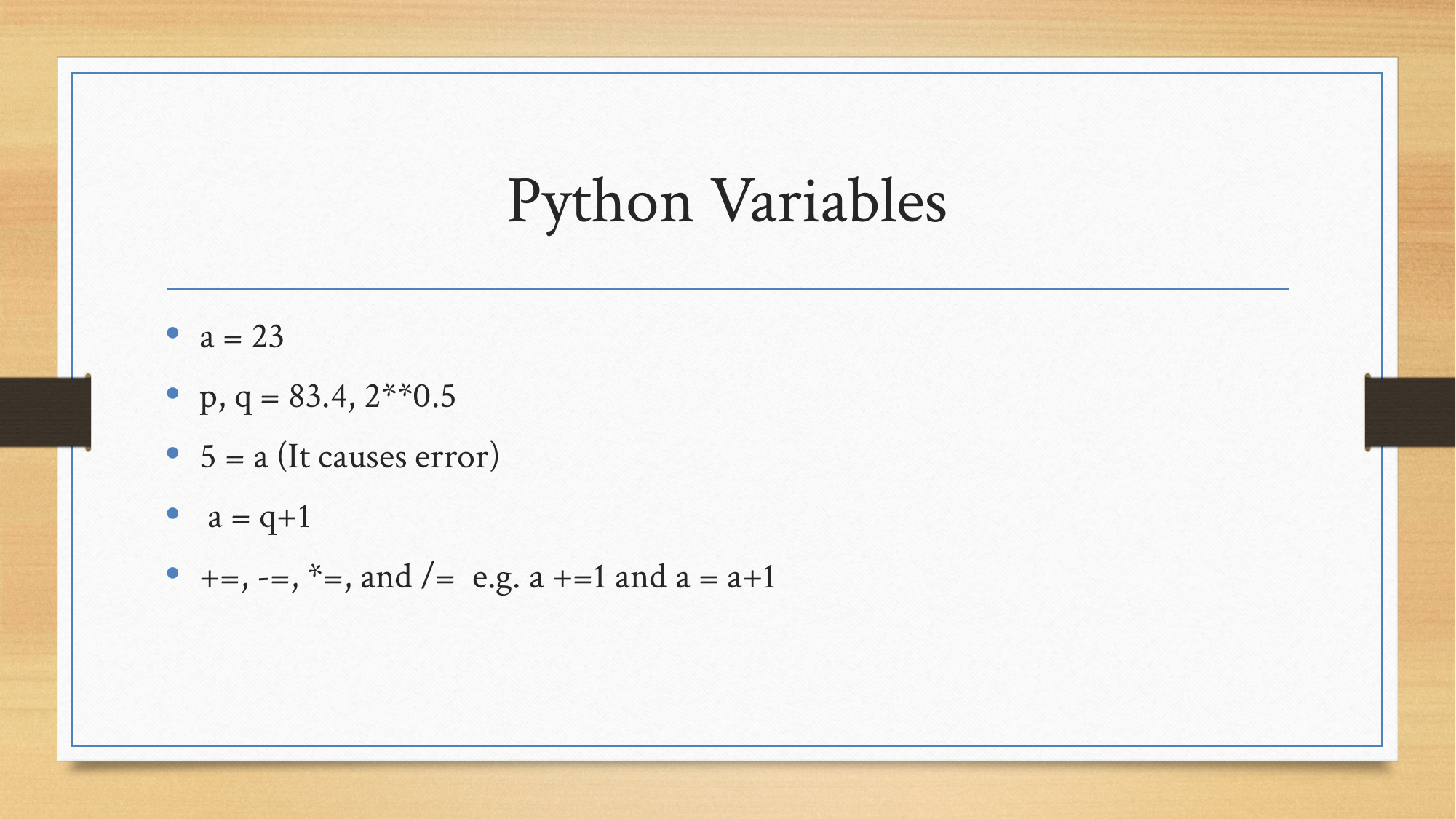

# Python Variables
a = 23
p, q = 83.4, 2**0.5
5 = a (It causes error)
 a = q+1
+=, -=, *=, and /=  e.g. a +=1 and a = a+1